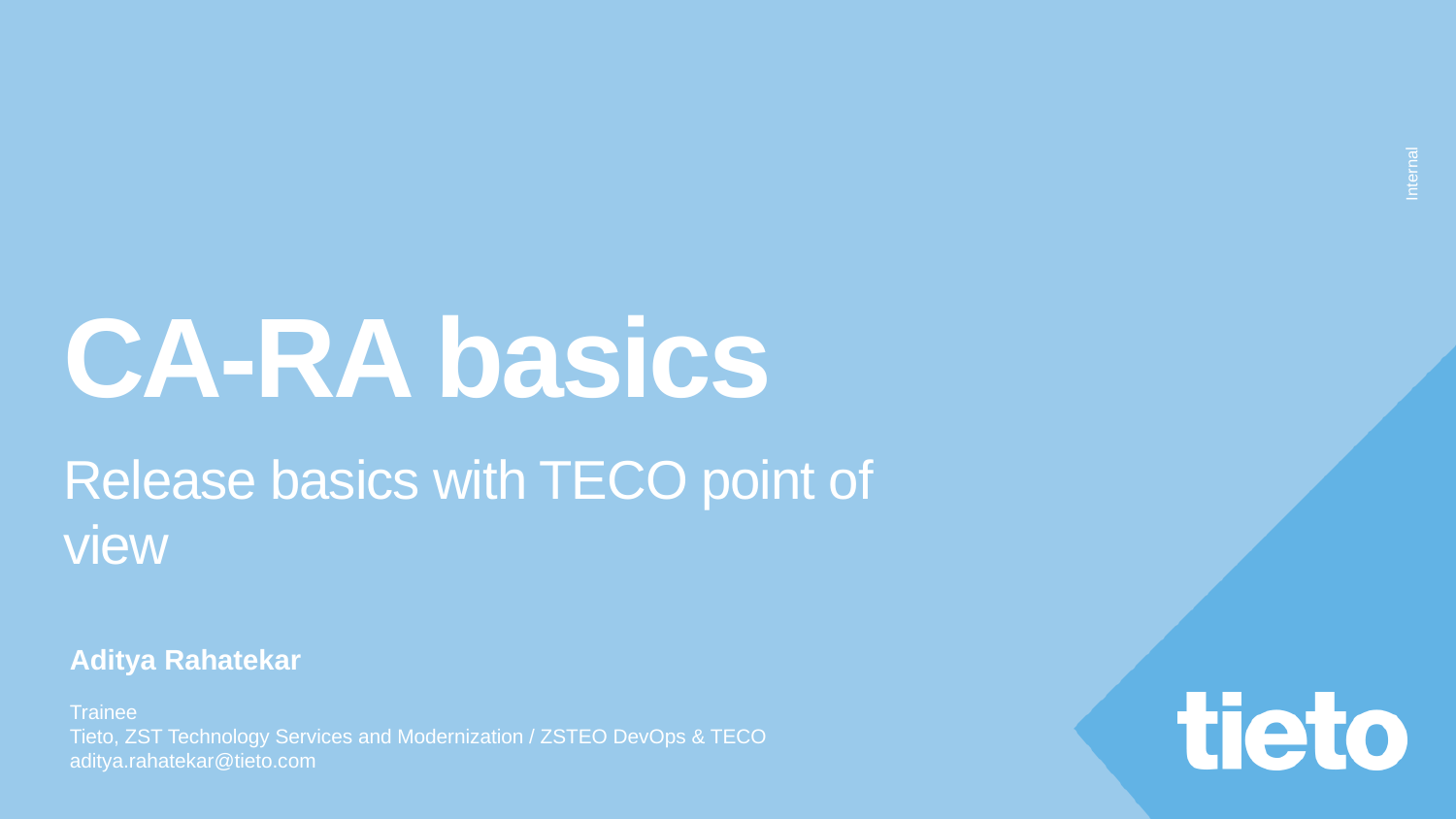

# CA-RA basics
Release basics with TECO point of view
Aditya Rahatekar

Trainee
Tieto, ZST Technology Services and Modernization / ZSTEO DevOps & TECO
aditya.rahatekar@tieto.com